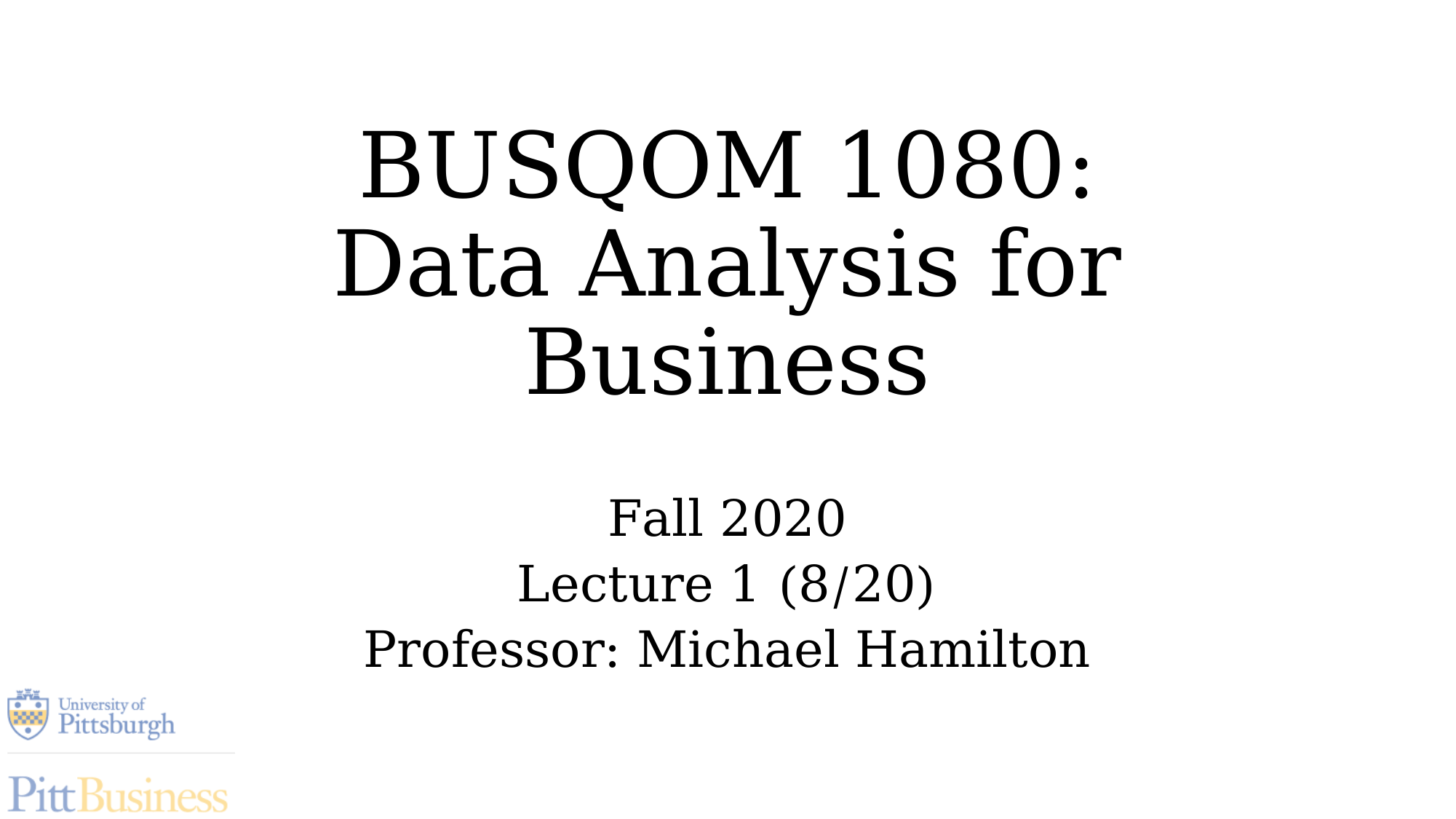

# BUSQOM 1080: Data Analysis for Business
Fall 2020
Lecture 1 (8/20)
Professor: Michael Hamilton